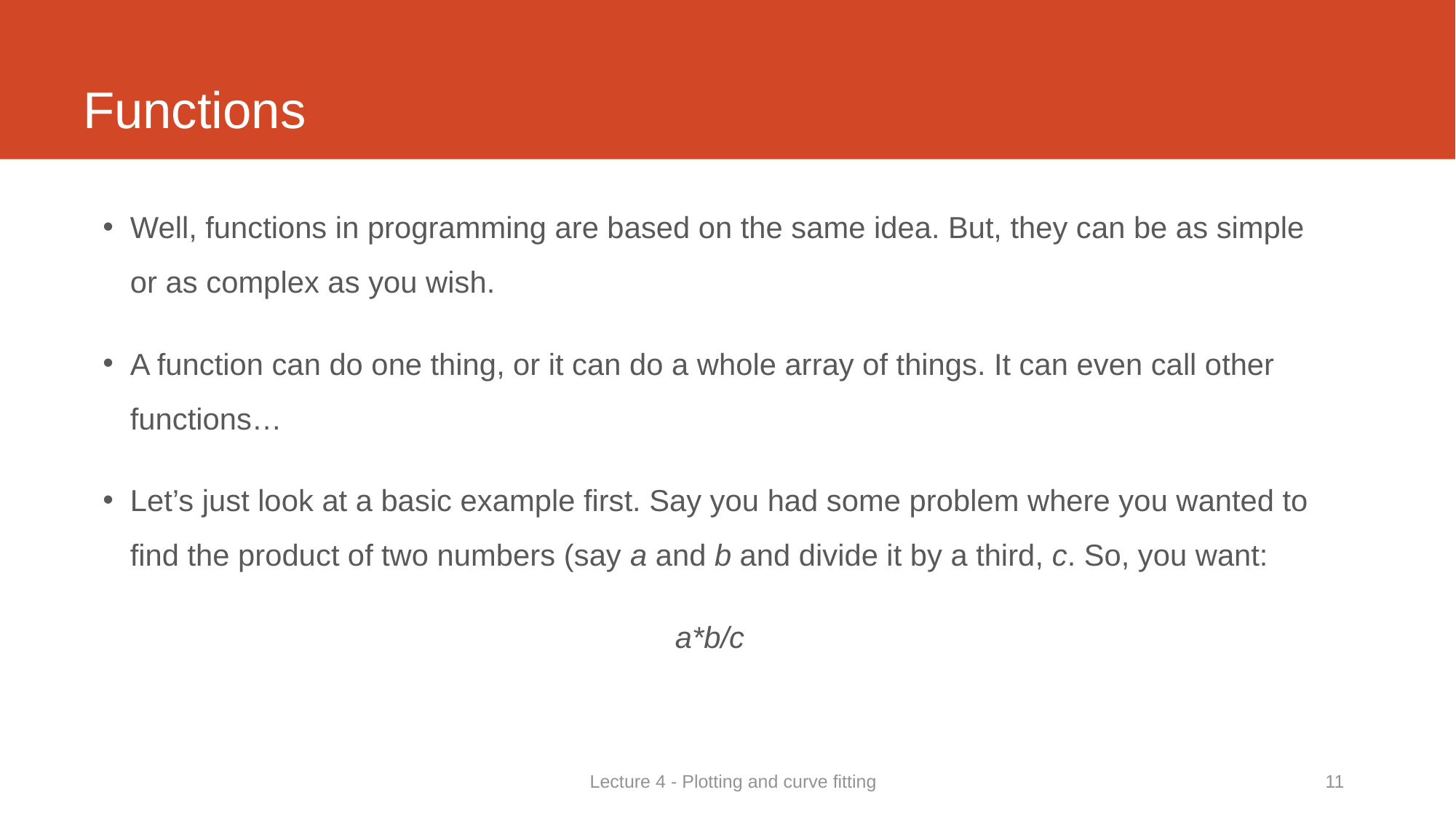

# Functions
Well, functions in programming are based on the same idea. But, they can be as simple or as complex as you wish.
A function can do one thing, or it can do a whole array of things. It can even call other functions…
Let’s just look at a basic example first. Say you had some problem where you wanted to find the product of two numbers (say a and b and divide it by a third, c. So, you want:
a*b/c

Lecture 4 - Plotting and curve fitting
11